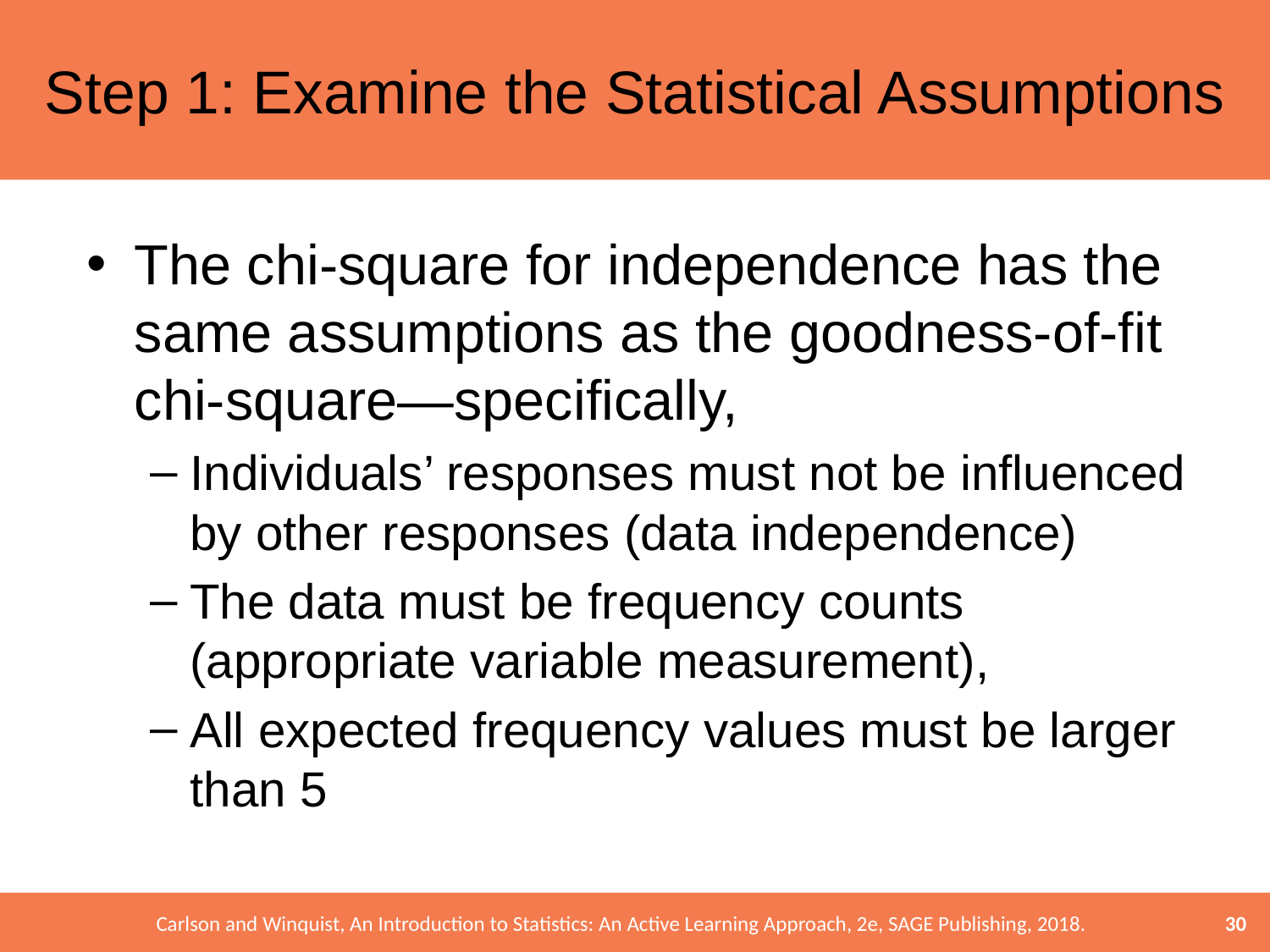

# Step 1: Examine the Statistical Assumptions
The chi-square for independence has the same assumptions as the goodness-of-fit chi-square—specifically,
Individuals’ responses must not be influenced by other responses (data independence)
The data must be frequency counts (appropriate variable measurement),
All expected frequency values must be larger than 5
30
Carlson and Winquist, An Introduction to Statistics: An Active Learning Approach, 2e, SAGE Publishing, 2018.